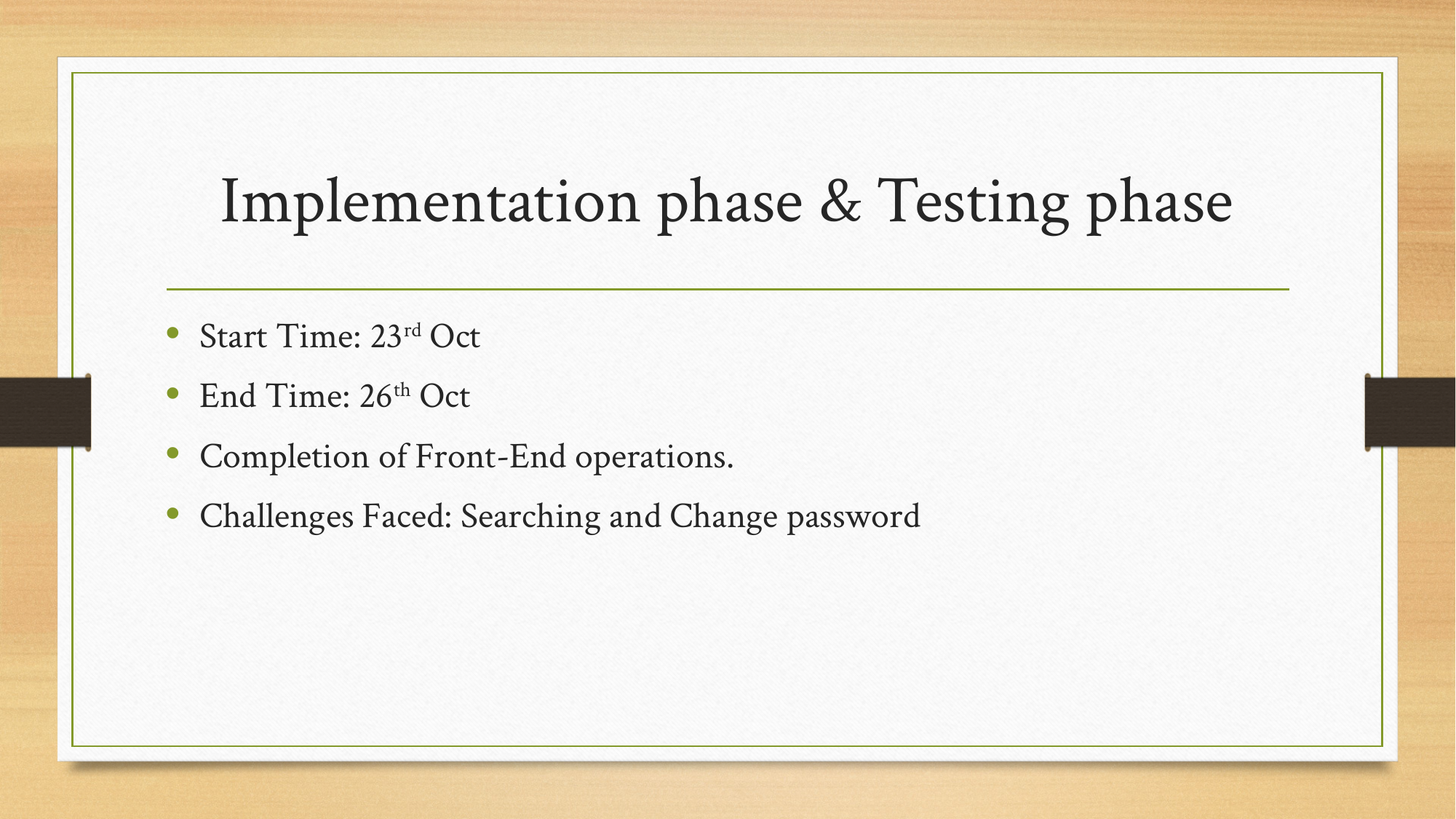

# Implementation phase & Testing phase
Start Time: 23rd Oct
End Time: 26th Oct
Completion of Front-End operations.
Challenges Faced: Searching and Change password